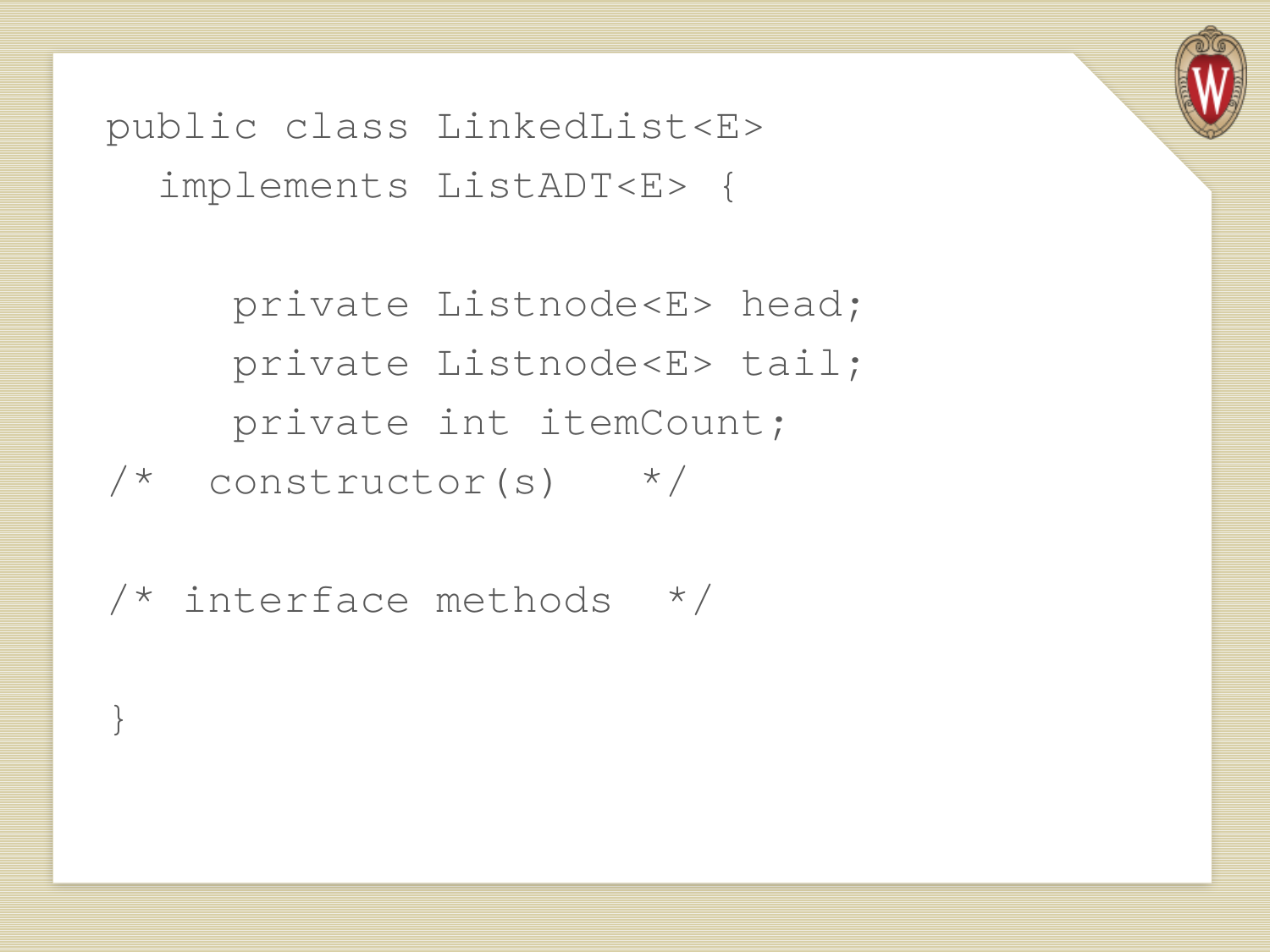

public class LinkedList<E>
  implements ListADT<E> {

	private Listnode<E> head;
	private Listnode<E> tail;
	private int itemCount;
/*  constructor(s)   */

/* interface methods  */

}